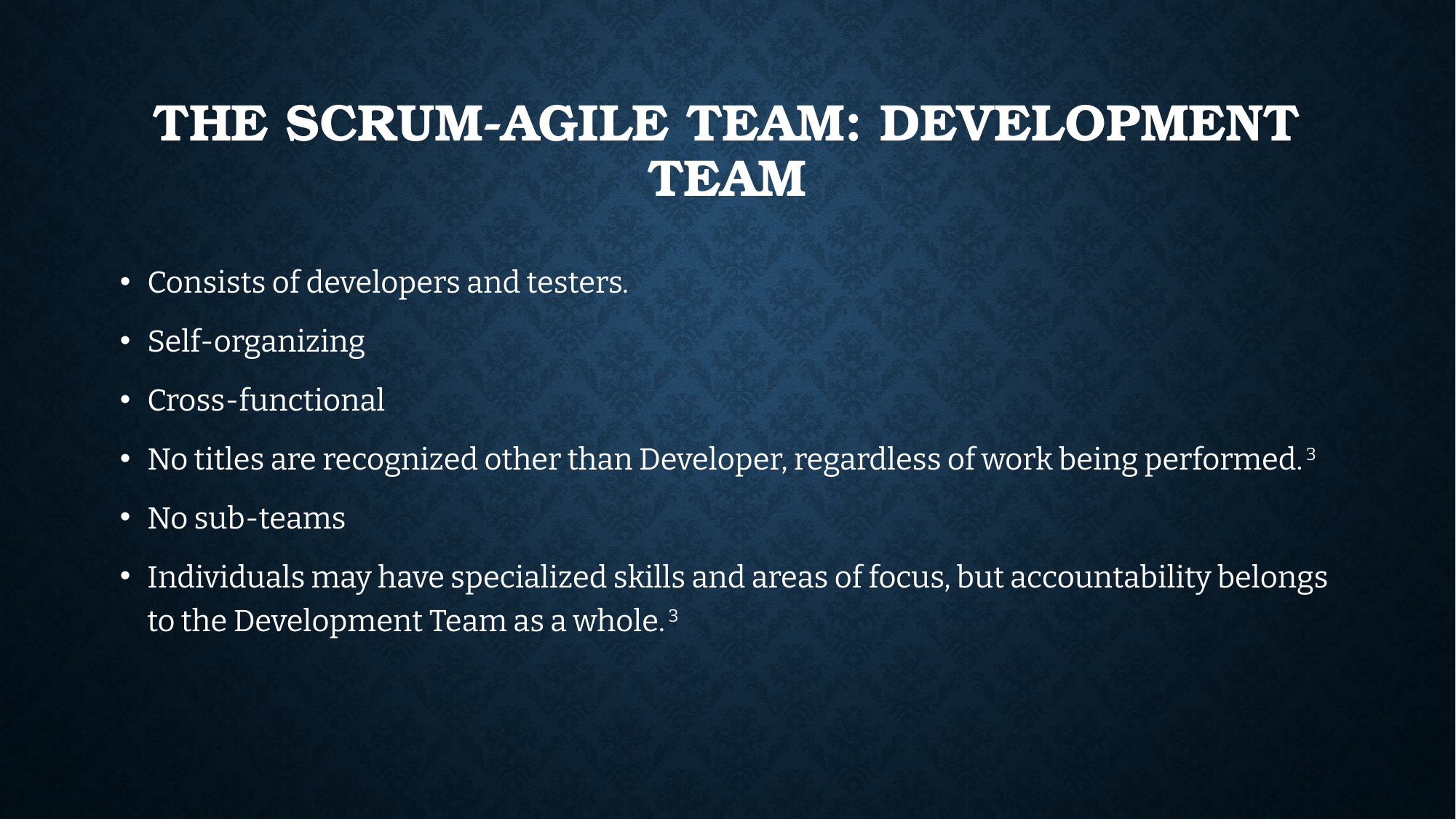

# The Scrum-Agile Team: Development Team
Consists of developers and testers.
Self-organizing
Cross-functional
No titles are recognized other than Developer, regardless of work being performed. 3
No sub-teams
Individuals may have specialized skills and areas of focus, but accountability belongs to the Development Team as a whole. 3